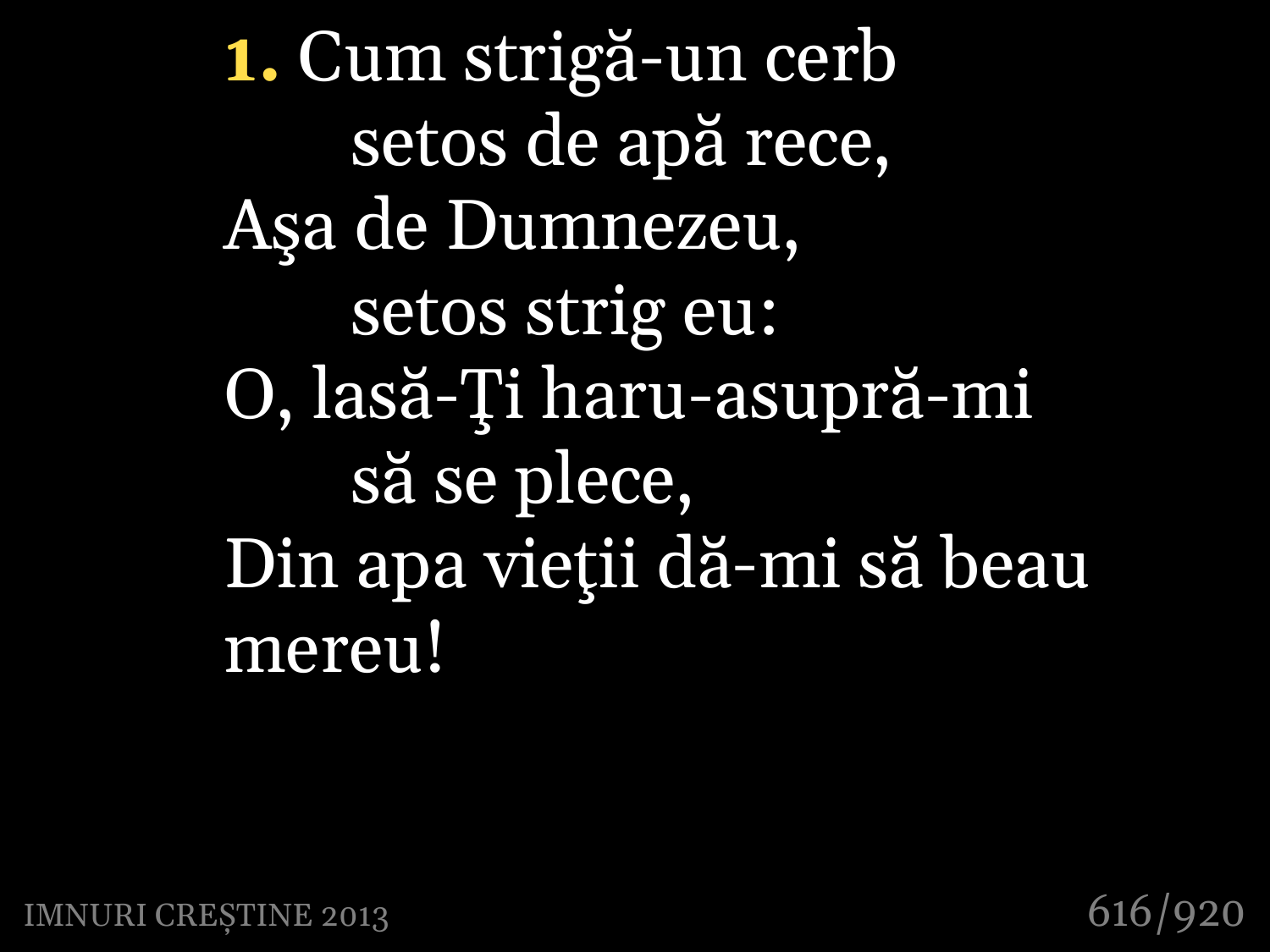

1. Cum strigă-un cerb
	setos de apă rece,
Aşa de Dumnezeu,
	setos strig eu:
O, lasă-Ţi haru-asupră-mi
	să se plece,
Din apa vieţii dă-mi să beau 	mereu!
616/920
IMNURI CREȘTINE 2013